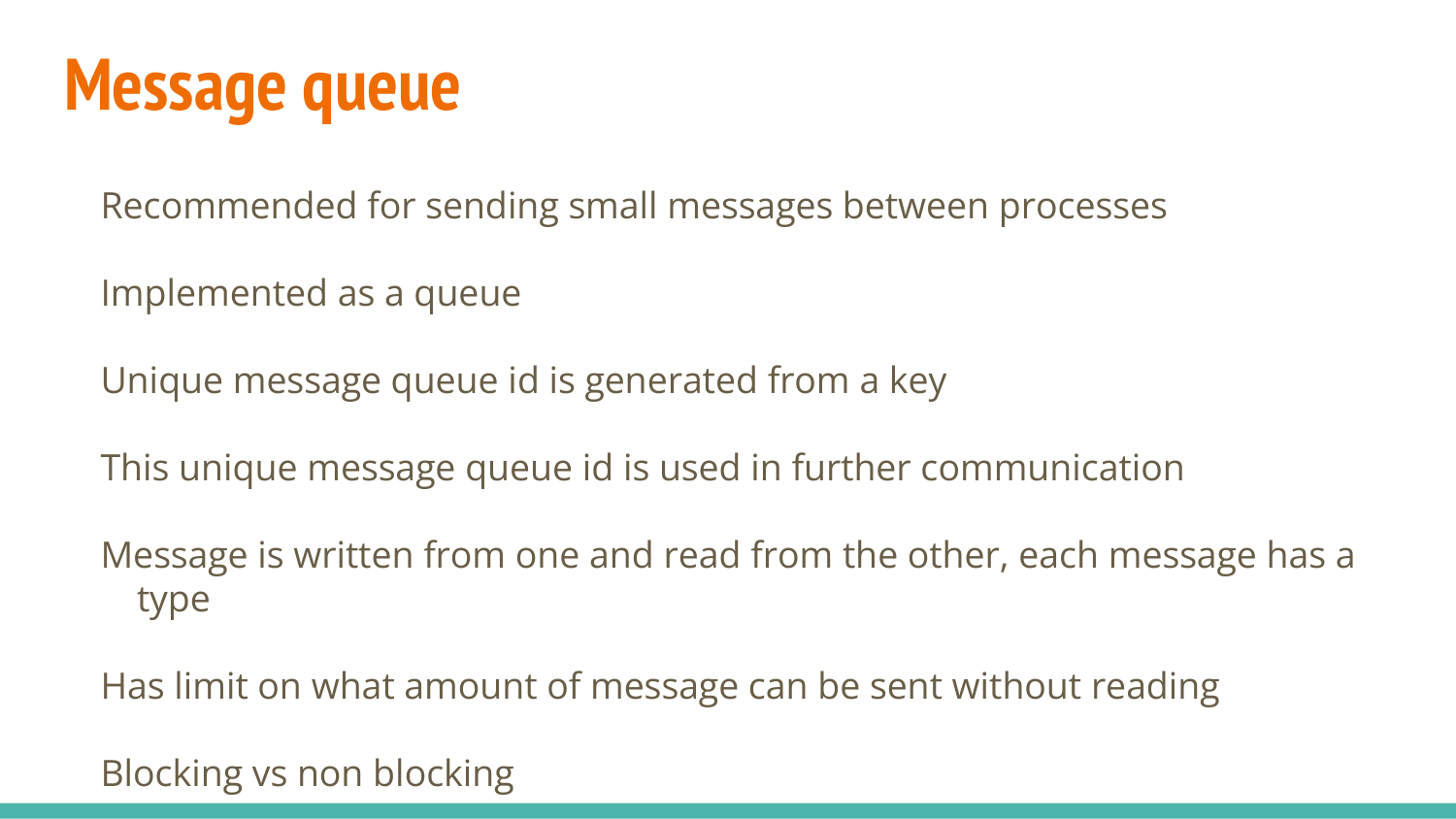

# Message queue
Recommended for sending small messages between processes

Implemented as a queue

Unique message queue id is generated from a key

This unique message queue id is used in further communication

Message is written from one and read from the other, each message has a type

Has limit on what amount of message can be sent without reading

Blocking vs non blocking